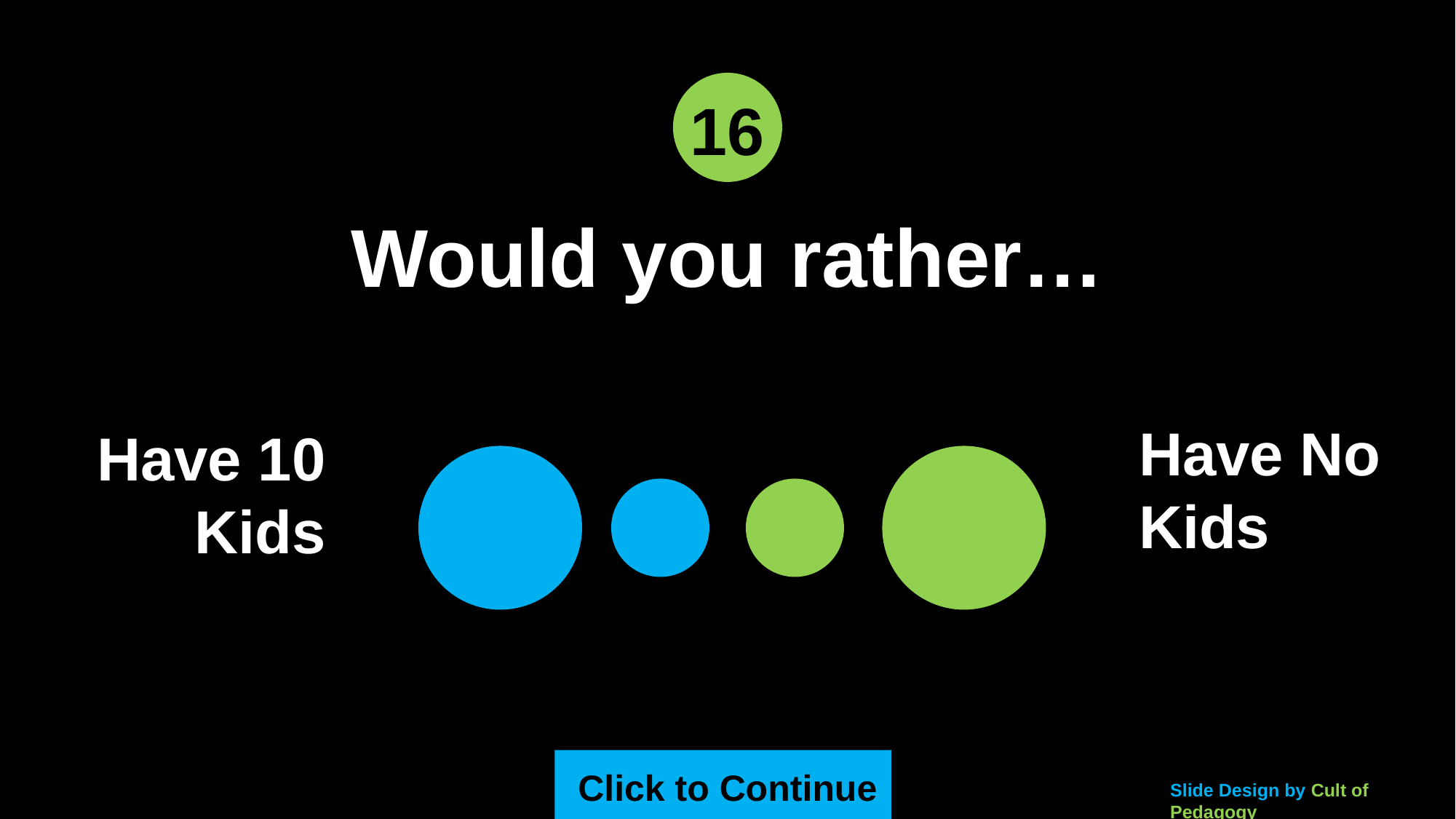

16
Would you rather…
Have No Kids
Have 10 Kids

Click to Continue